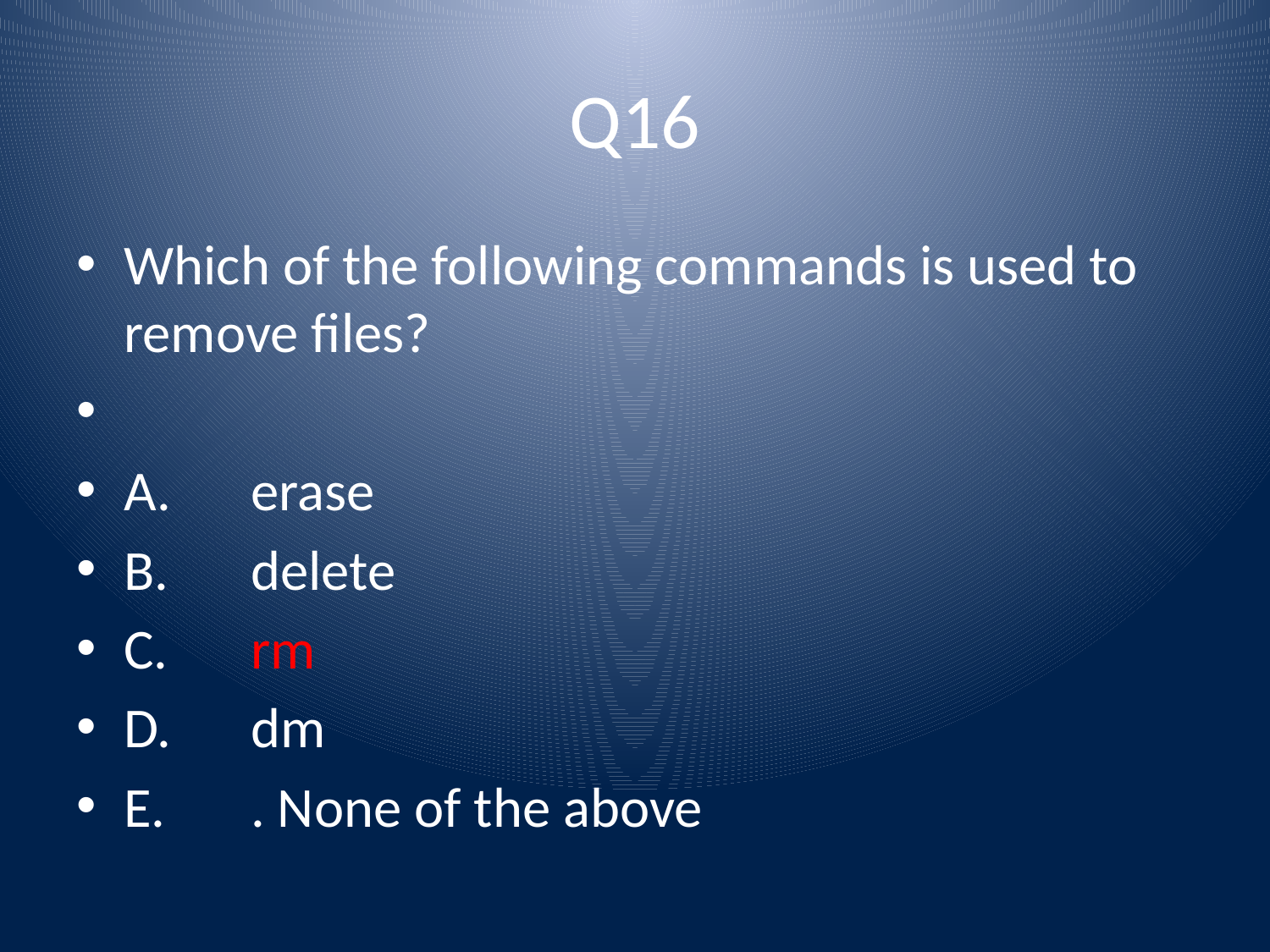

# Q16
Which of the following commands is used to remove files?

A.	erase
B.	delete
C.	rm
D.	dm
E.	. None of the above